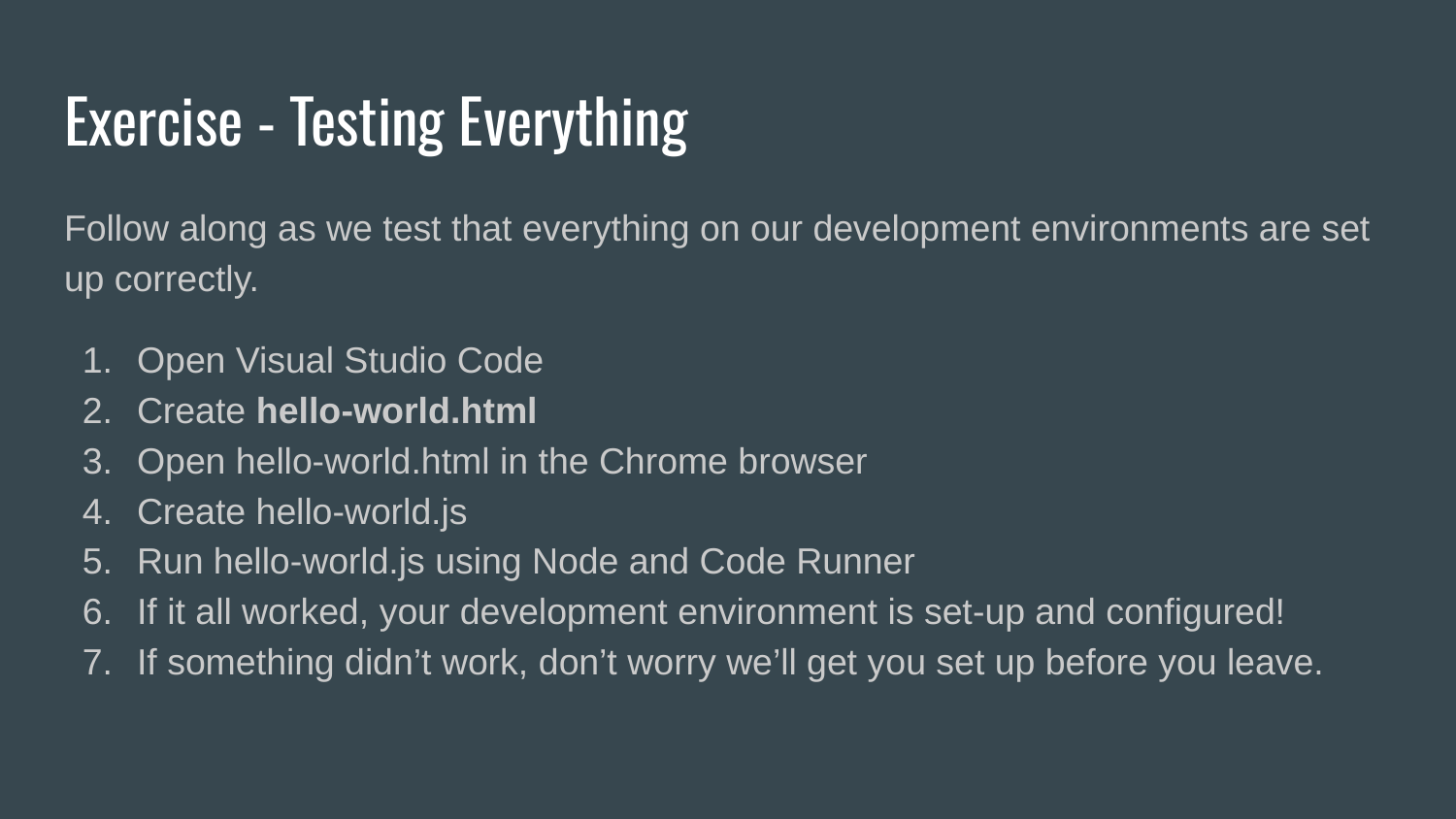

# Exercise - Testing Everything
Follow along as we test that everything on our development environments are set up correctly.
Open Visual Studio Code
Create hello-world.html
Open hello-world.html in the Chrome browser
Create hello-world.js
Run hello-world.js using Node and Code Runner
If it all worked, your development environment is set-up and configured!
If something didn’t work, don’t worry we’ll get you set up before you leave.